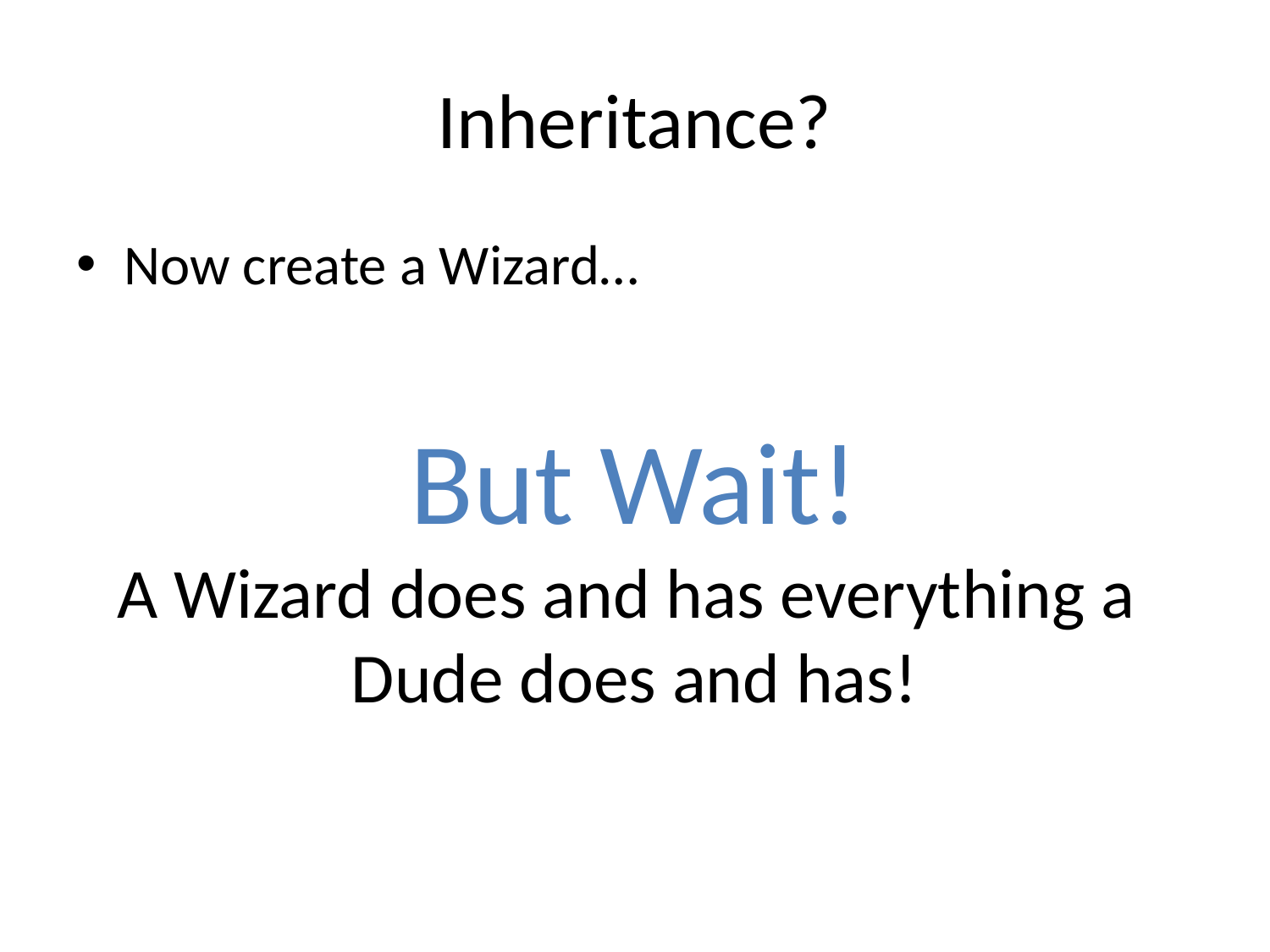

# Inheritance?
Now create a Wizard…
But Wait!
A Wizard does and has everything a
Dude does and has!